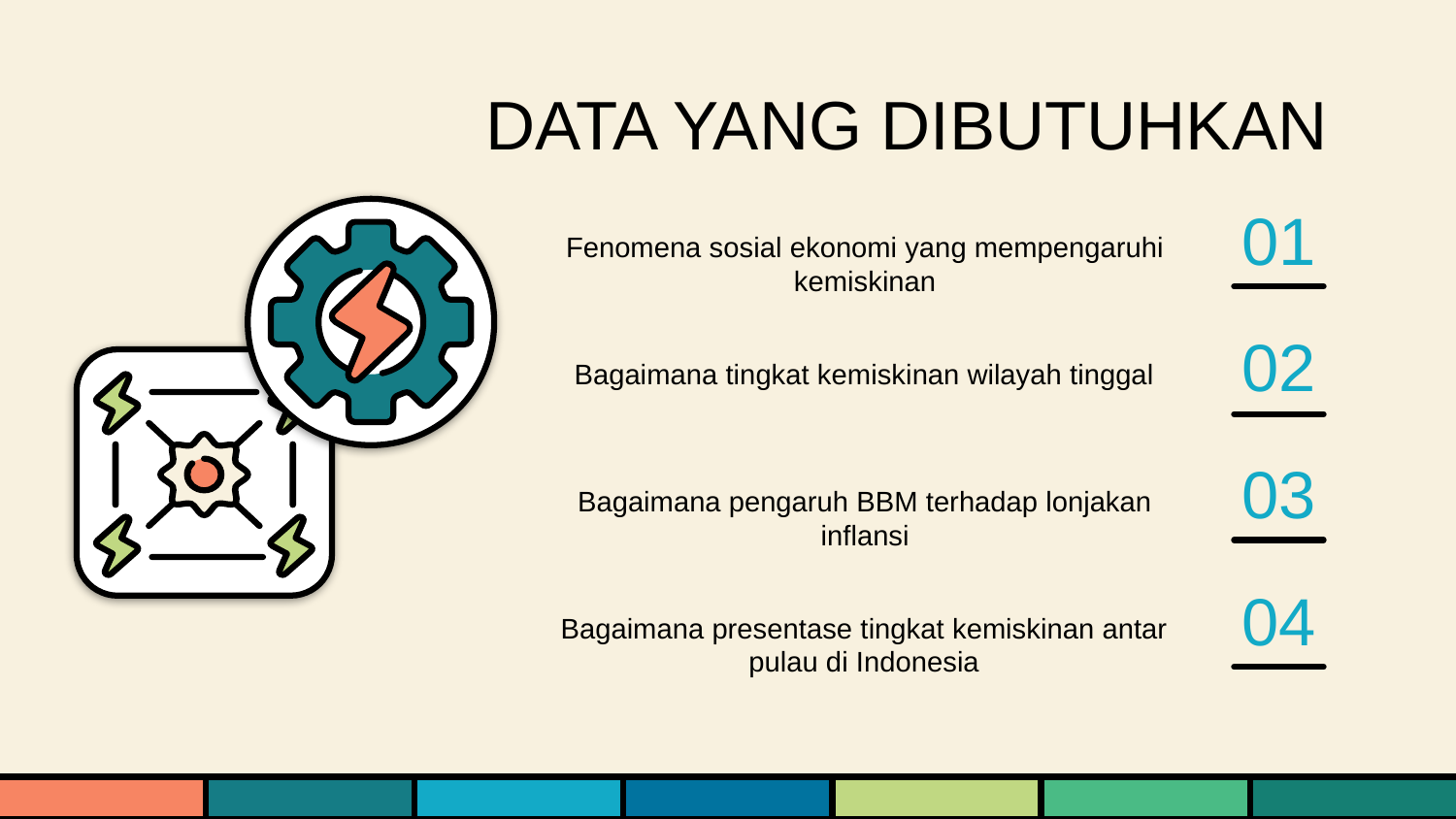

# DATA YANG DIBUTUHKAN

01
Fenomena sosial ekonomi yang mempengaruhi kemiskinan
02
Bagaimana tingkat kemiskinan wilayah tinggal

03
Bagaimana pengaruh BBM terhadap lonjakan inflansi
04
Bagaimana presentase tingkat kemiskinan antar pulau di Indonesia